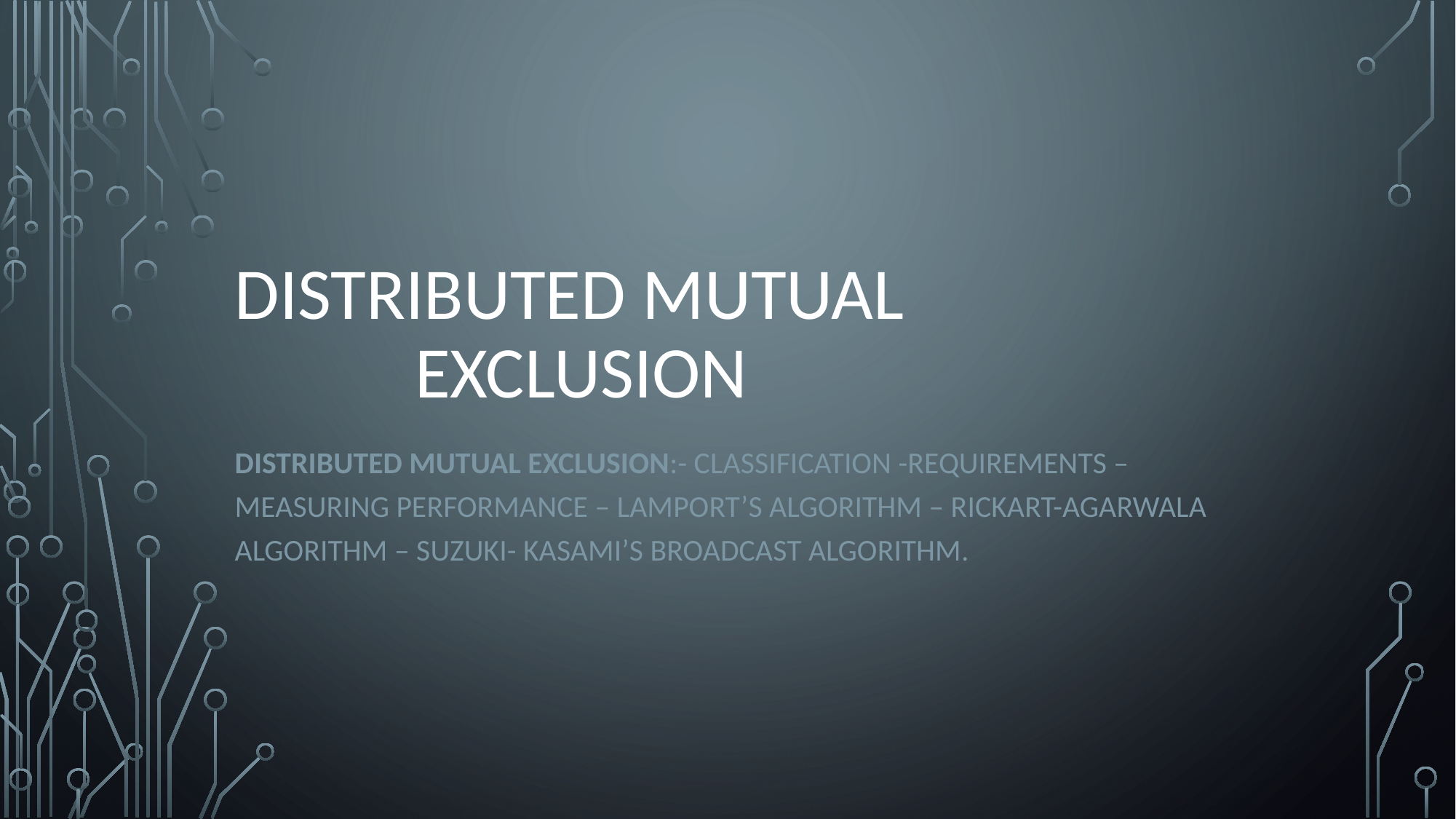

# Distributed Mutual Exclusion
Distributed Mutual Exclusion:- Classification -Requirements – Measuring Performance – Lamport’s Algorithm – Rickart-Agarwala Algorithm – Suzuki- Kasami’s Broadcast Algorithm.